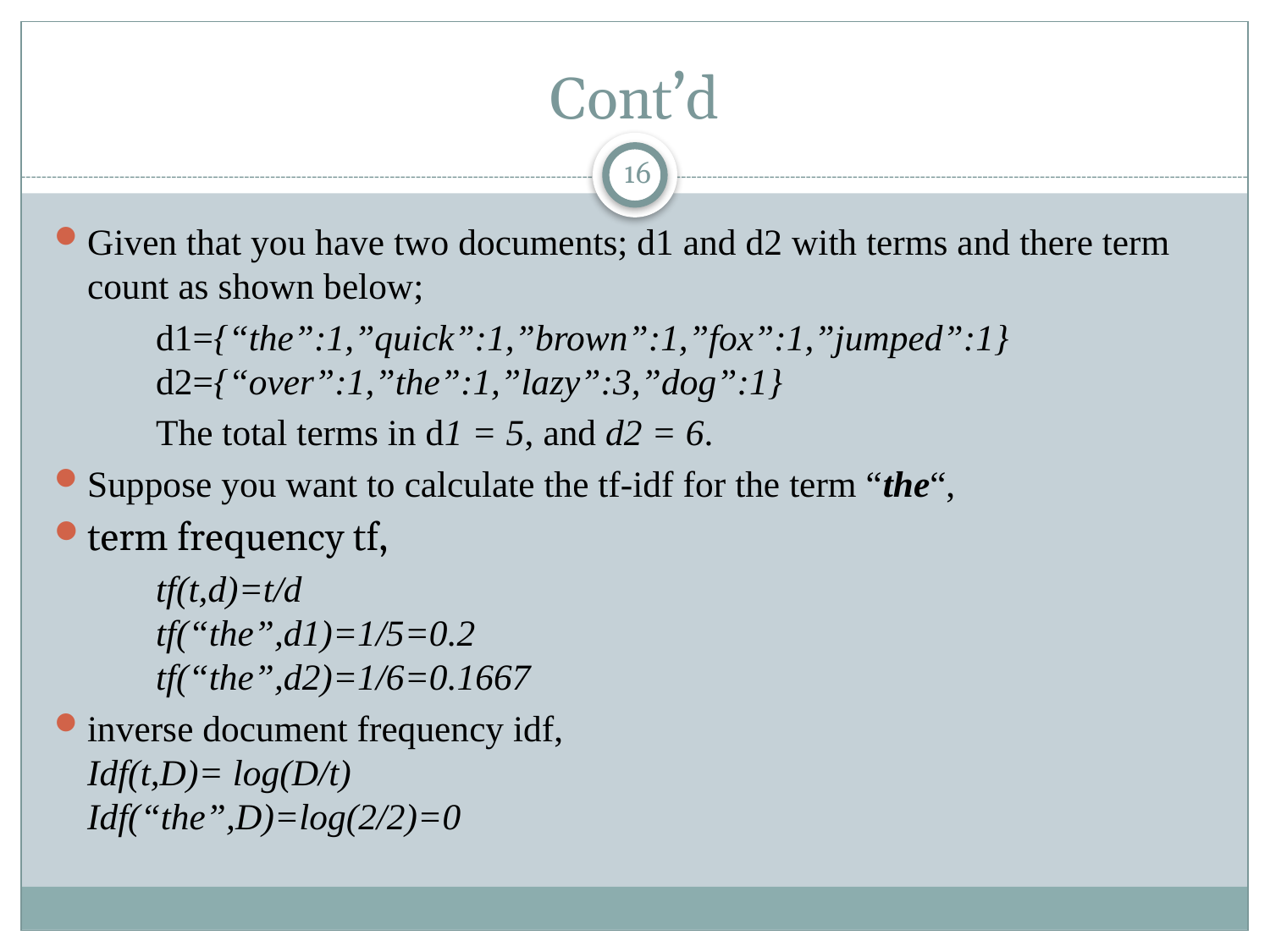

# Cont’d
16
Given that you have two documents; d1 and d2 with terms and there term count as shown below;
	d1={“the”:1,”quick”:1,”brown”:1,”fox”:1,”jumped”:1}
	d2={“over”:1,”the”:1,”lazy”:3,”dog”:1}
	The total terms in d1 = 5, and d2 = 6.
Suppose you want to calculate the tf-idf for the term “the“,
term frequency tf,
 	tf(t,d)=t/d
	tf(“the”,d1)=1/5=0.2
	tf(“the”,d2)=1/6=0.1667
inverse document frequency idf,
	Idf(t,D)= log(D/t)
	Idf(“the”,D)=log(2/2)=0